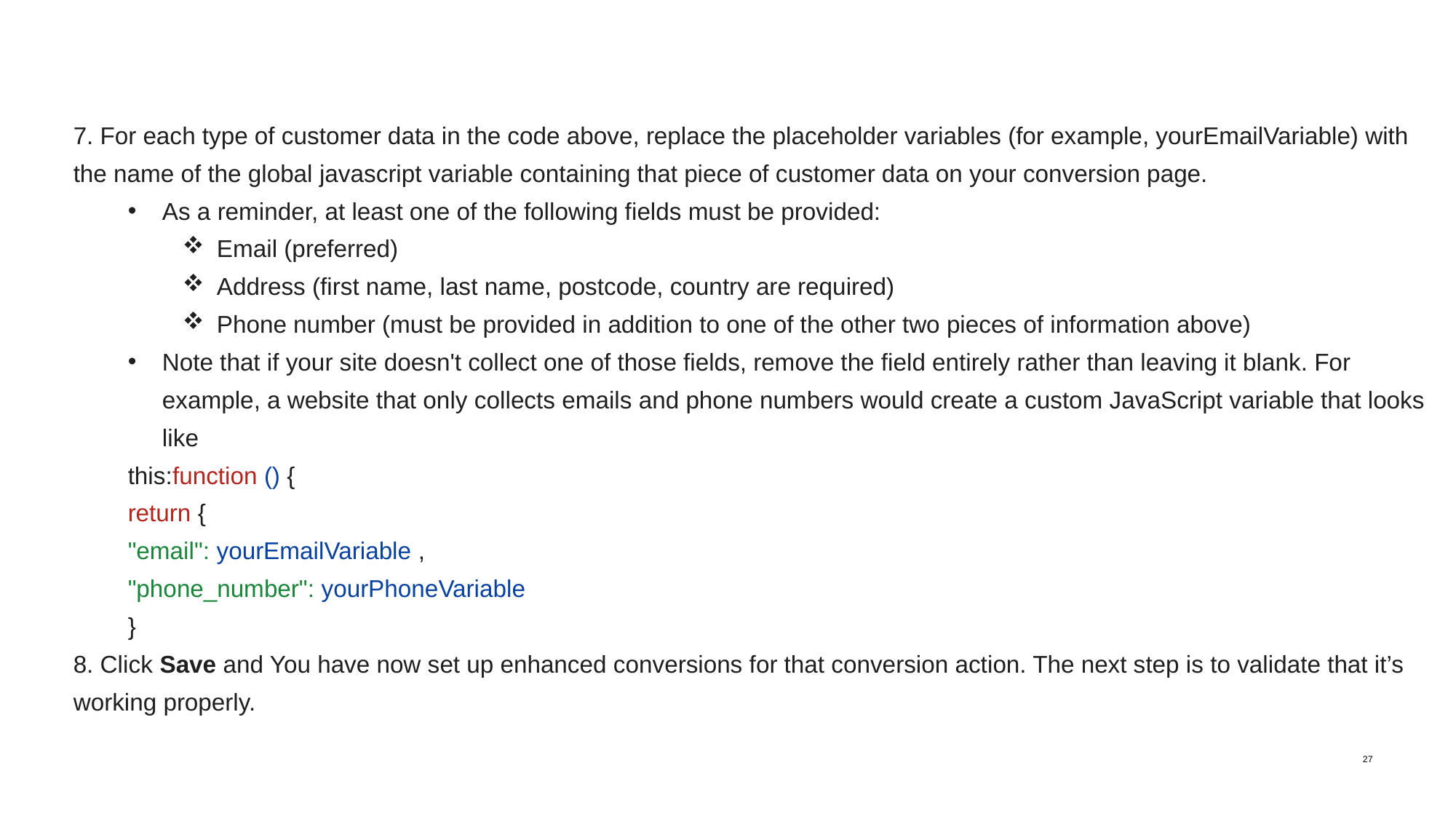

7. For each type of customer data in the code above, replace the placeholder variables (for example, yourEmailVariable) with the name of the global javascript variable containing that piece of customer data on your conversion page.
As a reminder, at least one of the following fields must be provided:
Email (preferred)
Address (first name, last name, postcode, country are required)
Phone number (must be provided in addition to one of the other two pieces of information above)
Note that if your site doesn't collect one of those fields, remove the field entirely rather than leaving it blank. For example, a website that only collects emails and phone numbers would create a custom JavaScript variable that looks like
this:function () {
return {
"email": yourEmailVariable ,
"phone_number": yourPhoneVariable
}
8. Click Save and You have now set up enhanced conversions for that conversion action. The next step is to validate that it’s working properly.